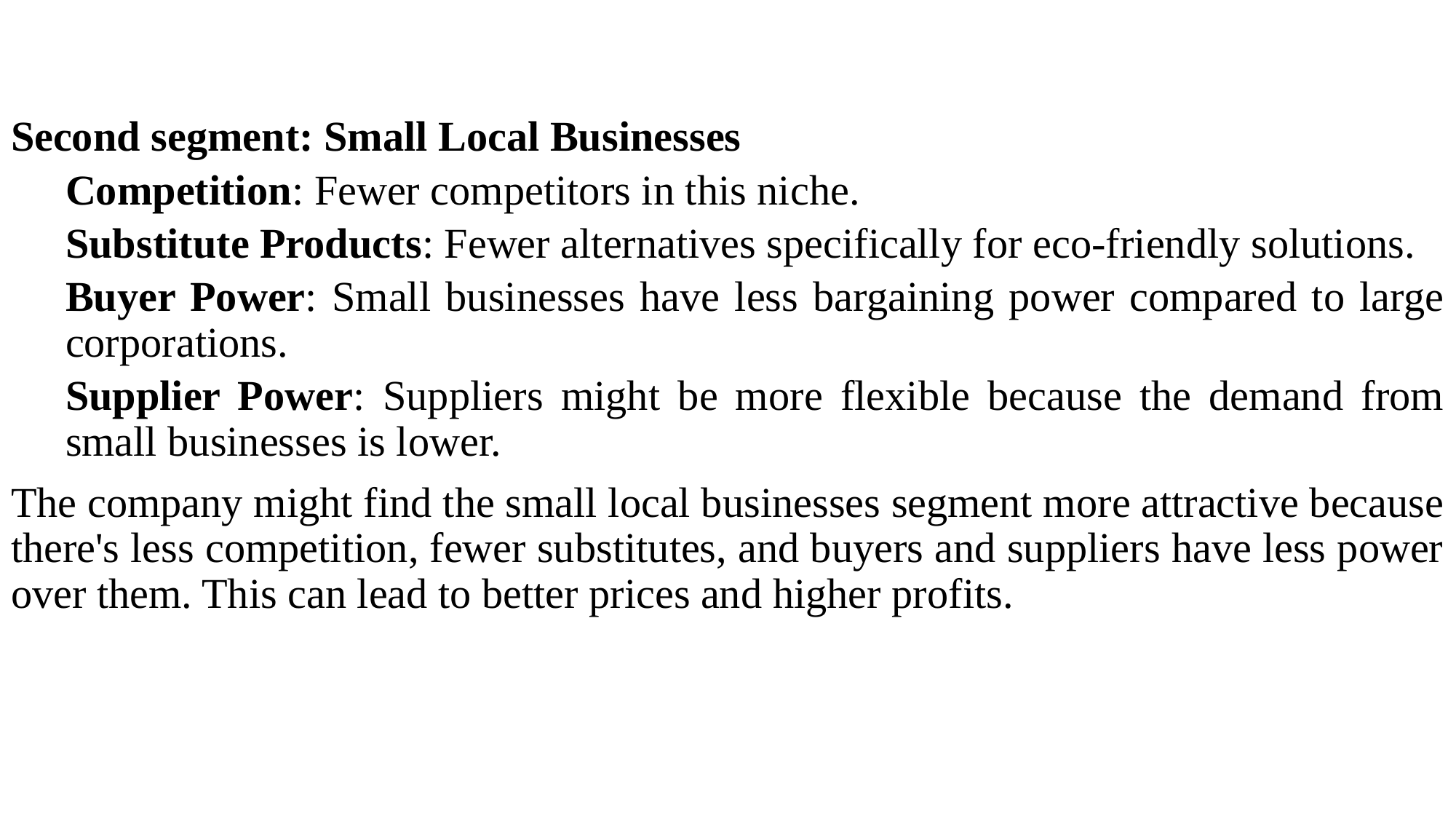

Second segment: Small Local Businesses
Competition: Fewer competitors in this niche.
Substitute Products: Fewer alternatives specifically for eco-friendly solutions.
Buyer Power: Small businesses have less bargaining power compared to large corporations.
Supplier Power: Suppliers might be more flexible because the demand from small businesses is lower.
The company might find the small local businesses segment more attractive because there's less competition, fewer substitutes, and buyers and suppliers have less power over them. This can lead to better prices and higher profits.